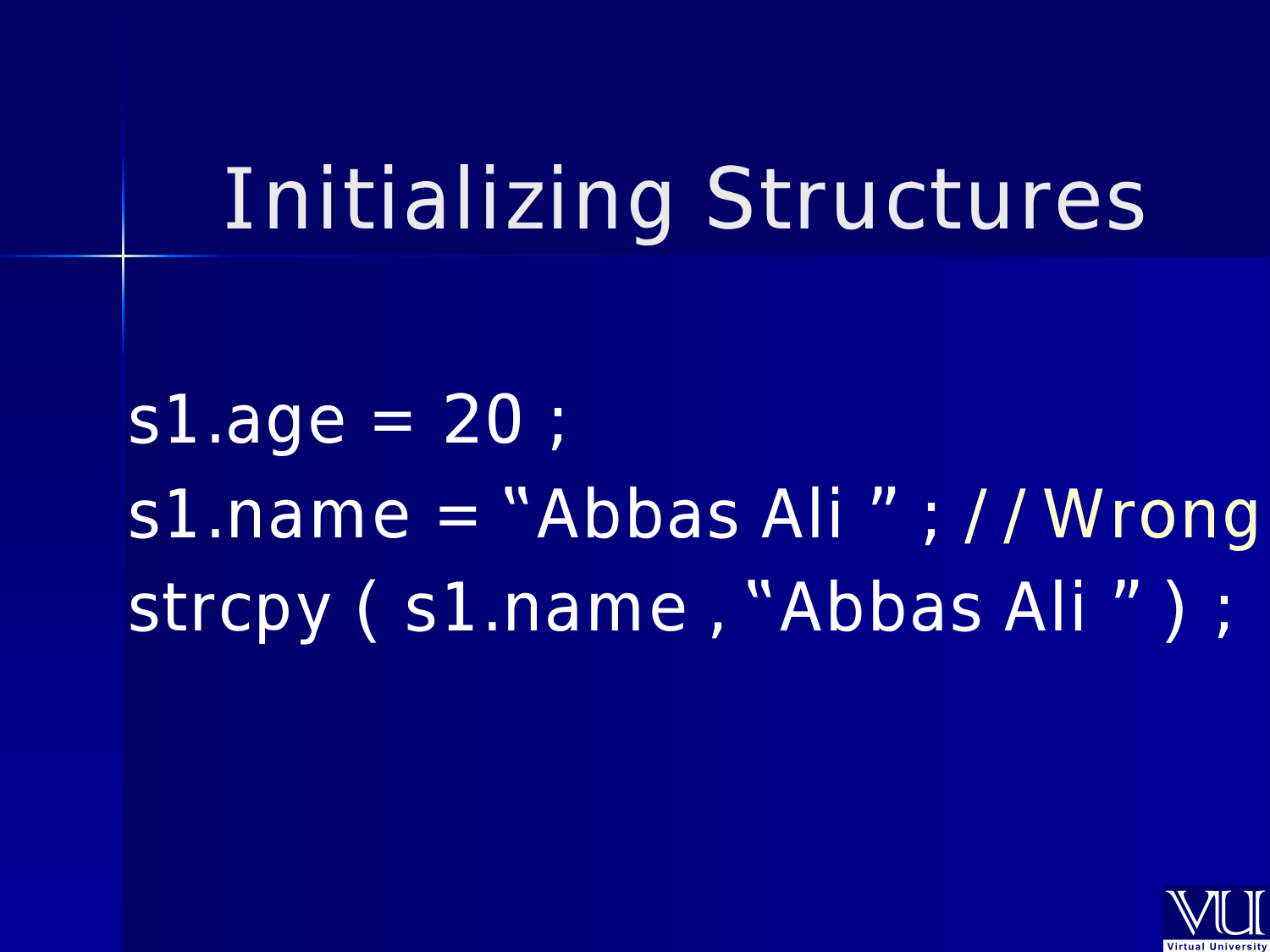

# Initializing Structures
s1.age = 20 ;
s1.name = “Abbas Ali ” ; //Wrong
strcpy ( s1.name , “Abbas Ali ” ) ;